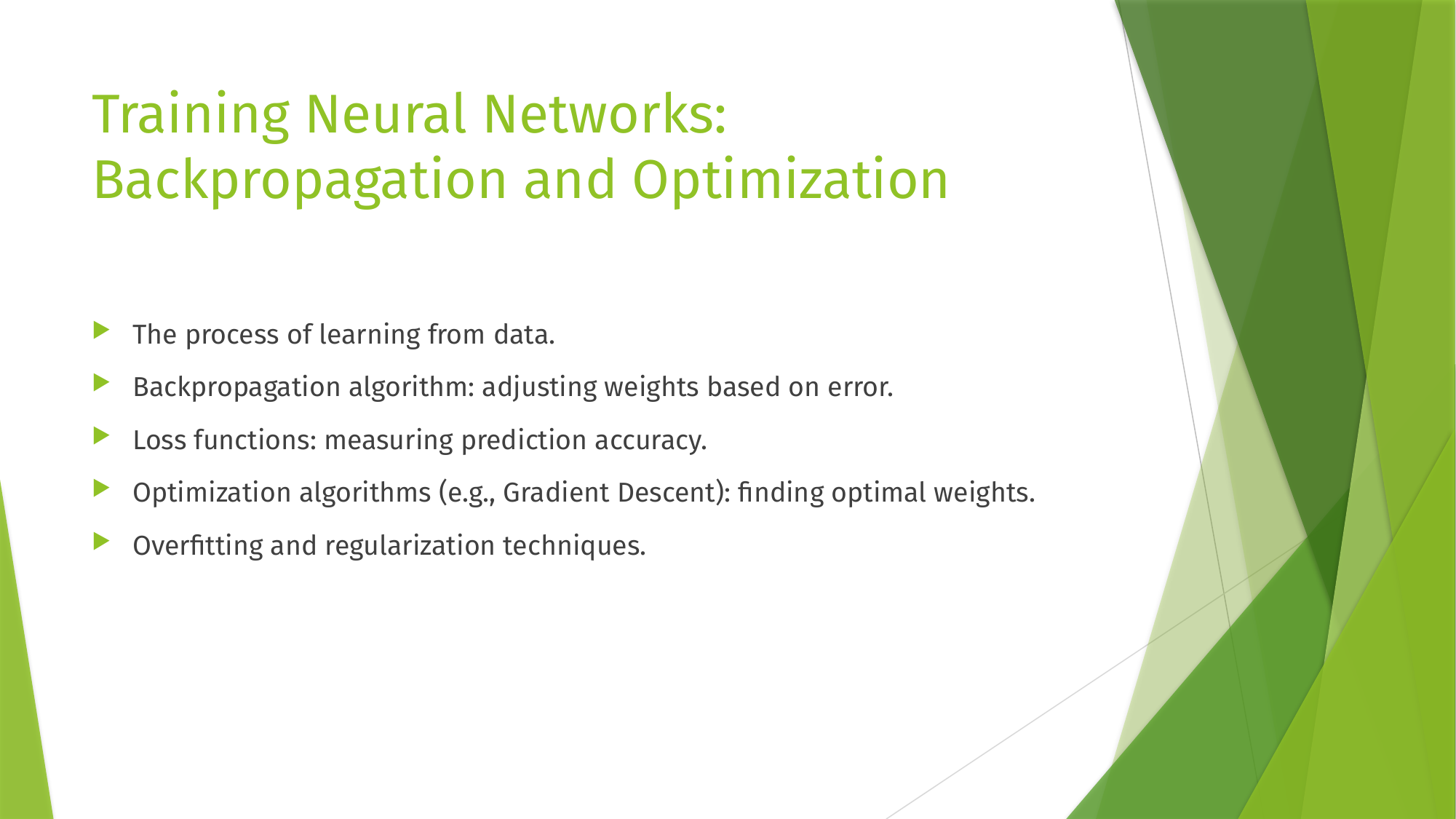

# Training Neural Networks: Backpropagation and Optimization

The process of learning from data.
Backpropagation algorithm: adjusting weights based on error.
Loss functions: measuring prediction accuracy.
Optimization algorithms (e.g., Gradient Descent): finding optimal weights.
Overfitting and regularization techniques.